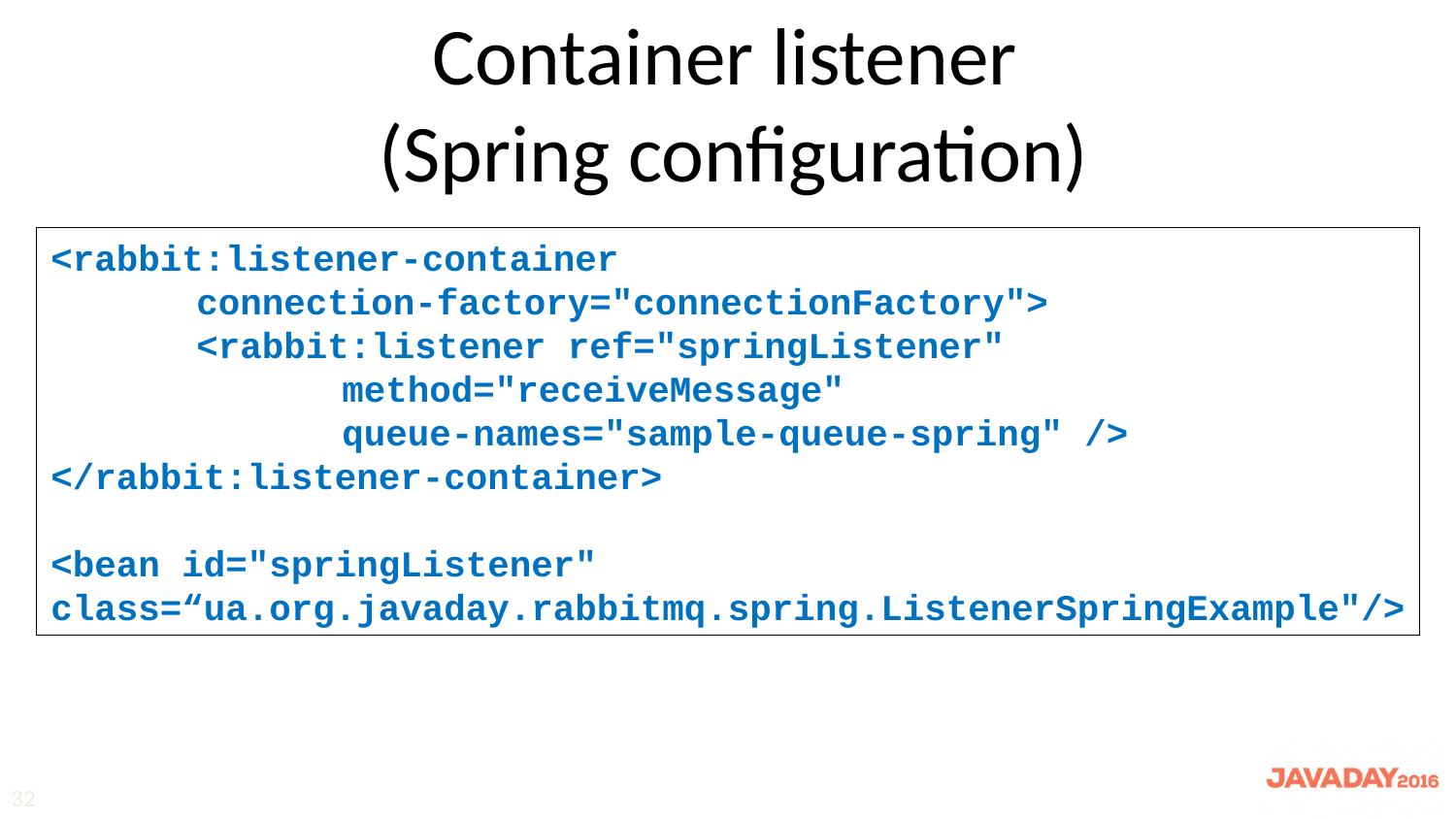

# Container listener (Spring configuration)

<rabbit:listener-container
	connection-factory="connectionFactory">
	<rabbit:listener ref="springListener"
		method="receiveMessage"
		queue-names="sample-queue-spring" />
</rabbit:listener-container>

<bean id="springListener"
class=“ua.org.javaday.rabbitmq.spring.ListenerSpringExample"/>
32